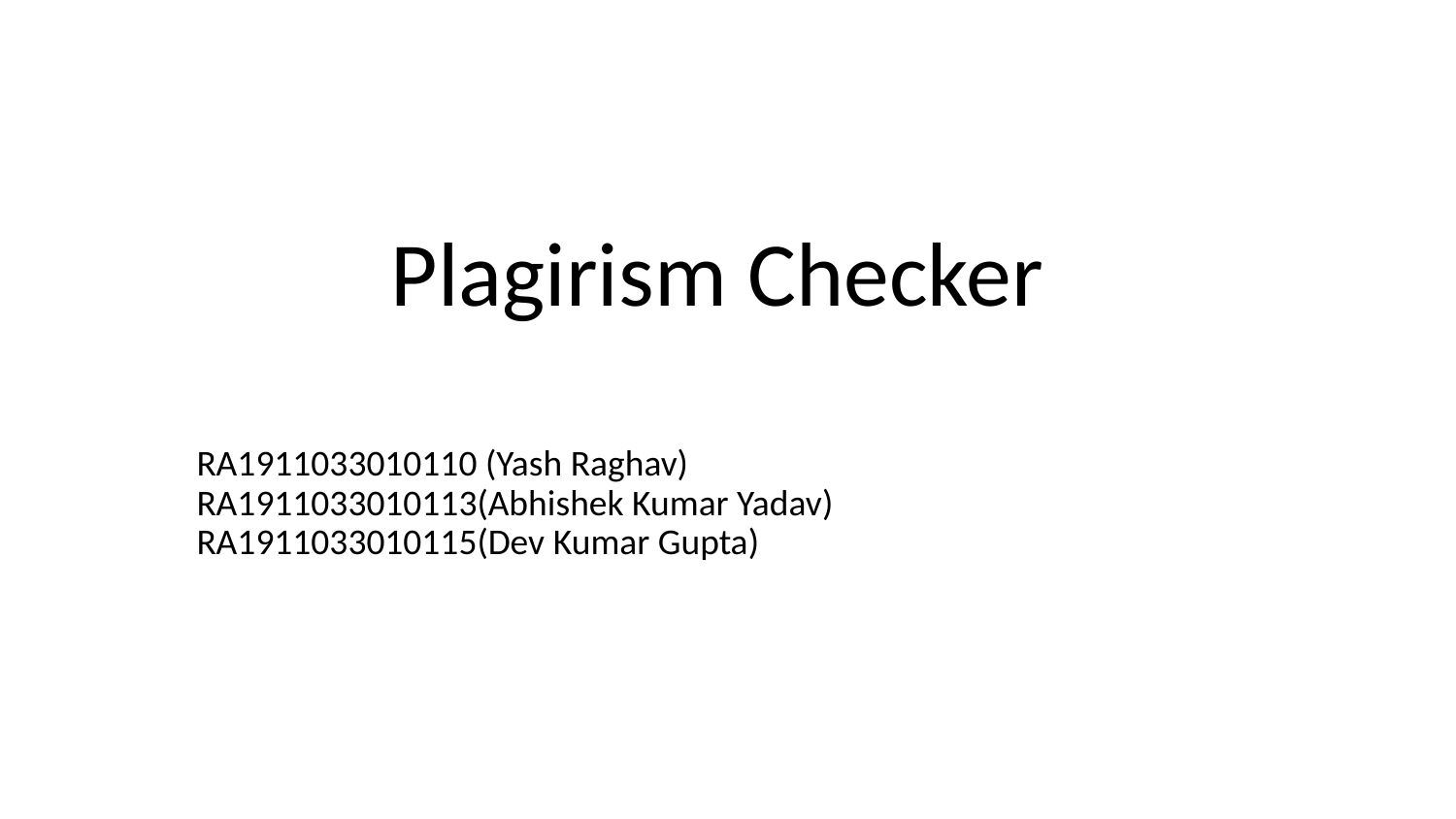

# Plagirism Checker
RA1911033010110 (Yash Raghav)
RA1911033010113(Abhishek Kumar Yadav)
RA1911033010115(Dev Kumar Gupta)